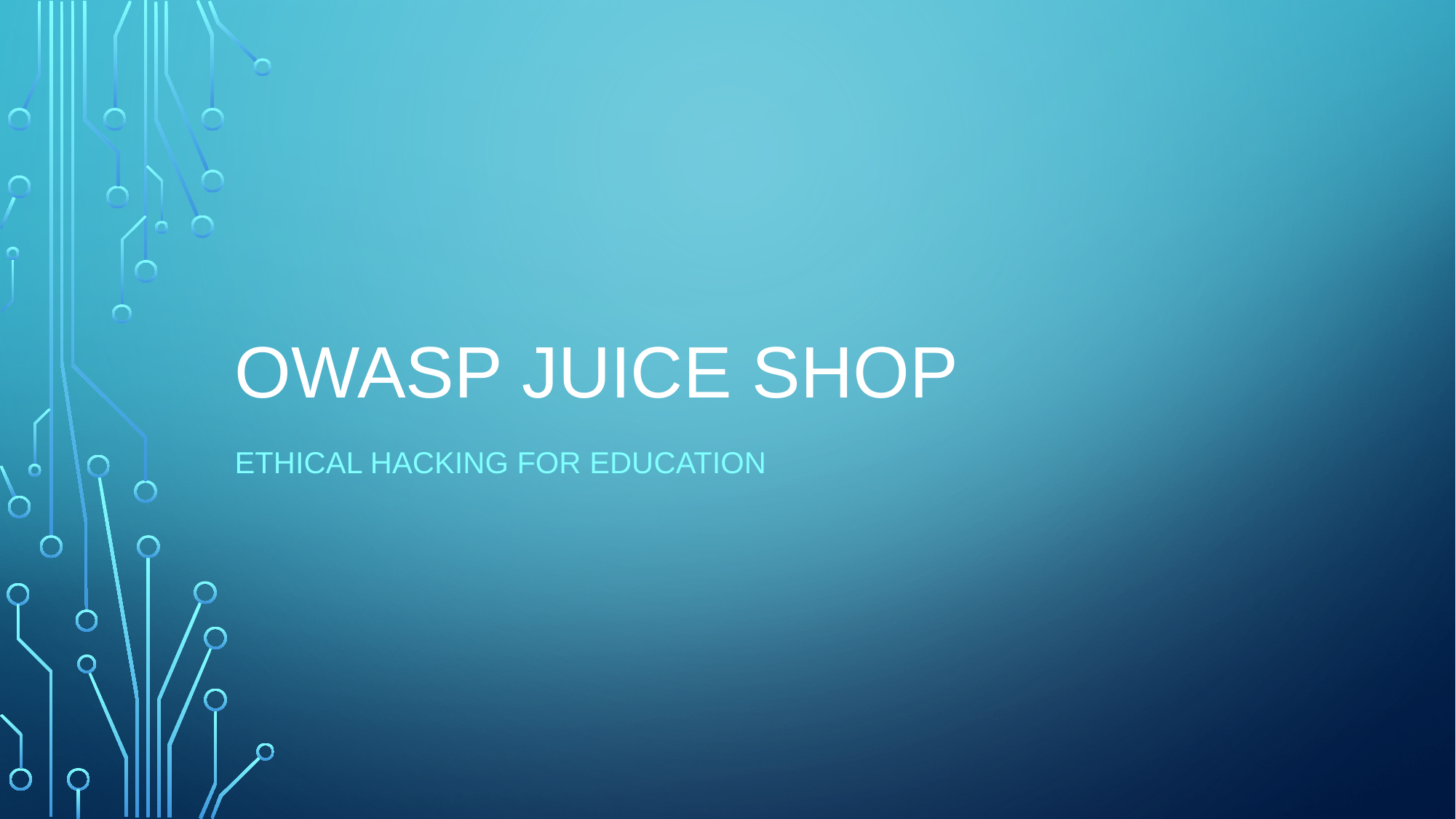

# OWASP Juice Shop
Ethical hacking for education